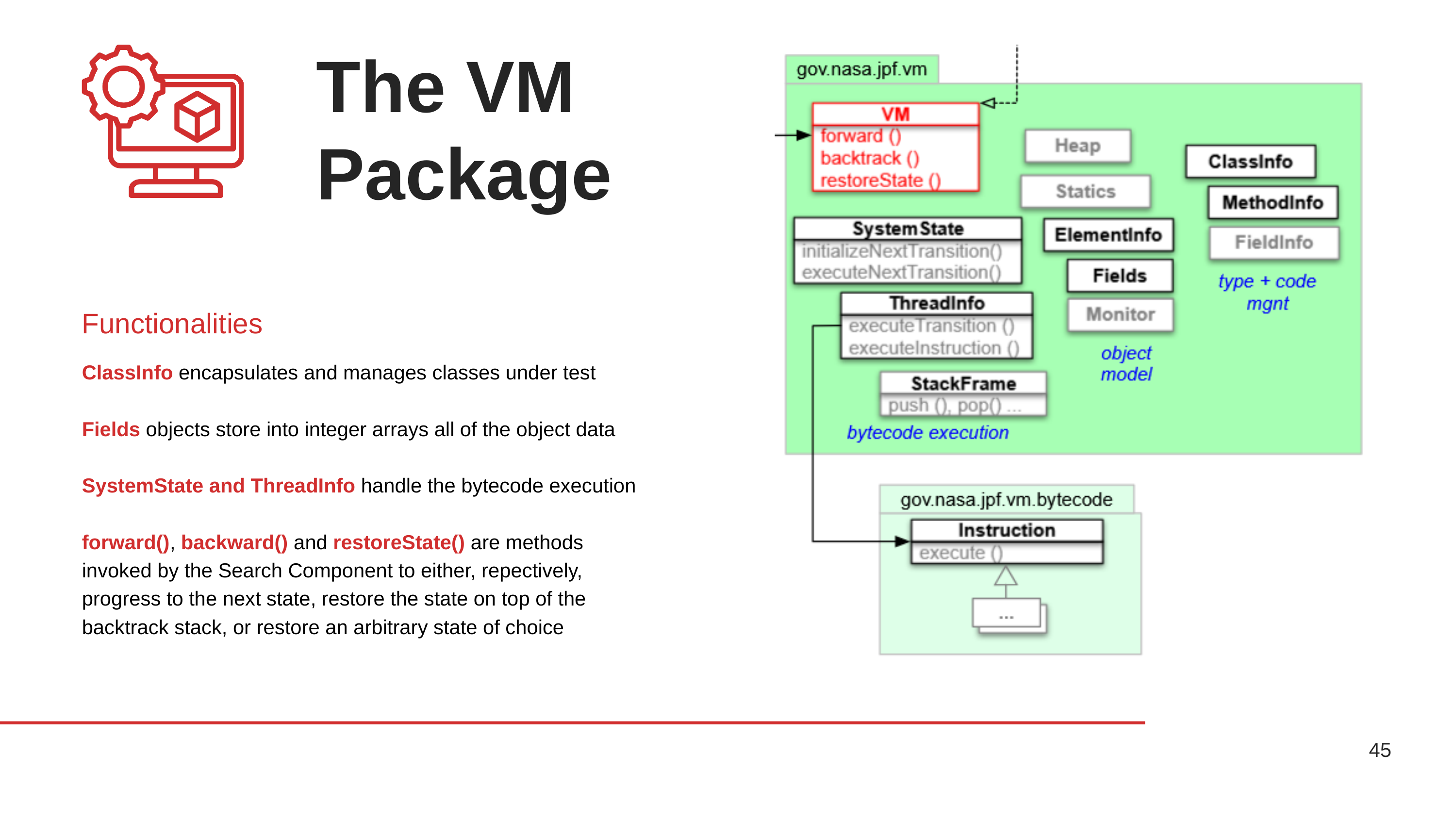

The VM Package

Functionalities
ClassInfo encapsulates and manages classes under test

Fields objects store into integer arrays all of the object data

SystemState and ThreadInfo handle the bytecode execution

forward(), backward() and restoreState() are methods invoked by the Search Component to either, repectively, progress to the next state, restore the state on top of the backtrack stack, or restore an arbitrary state of choice

45